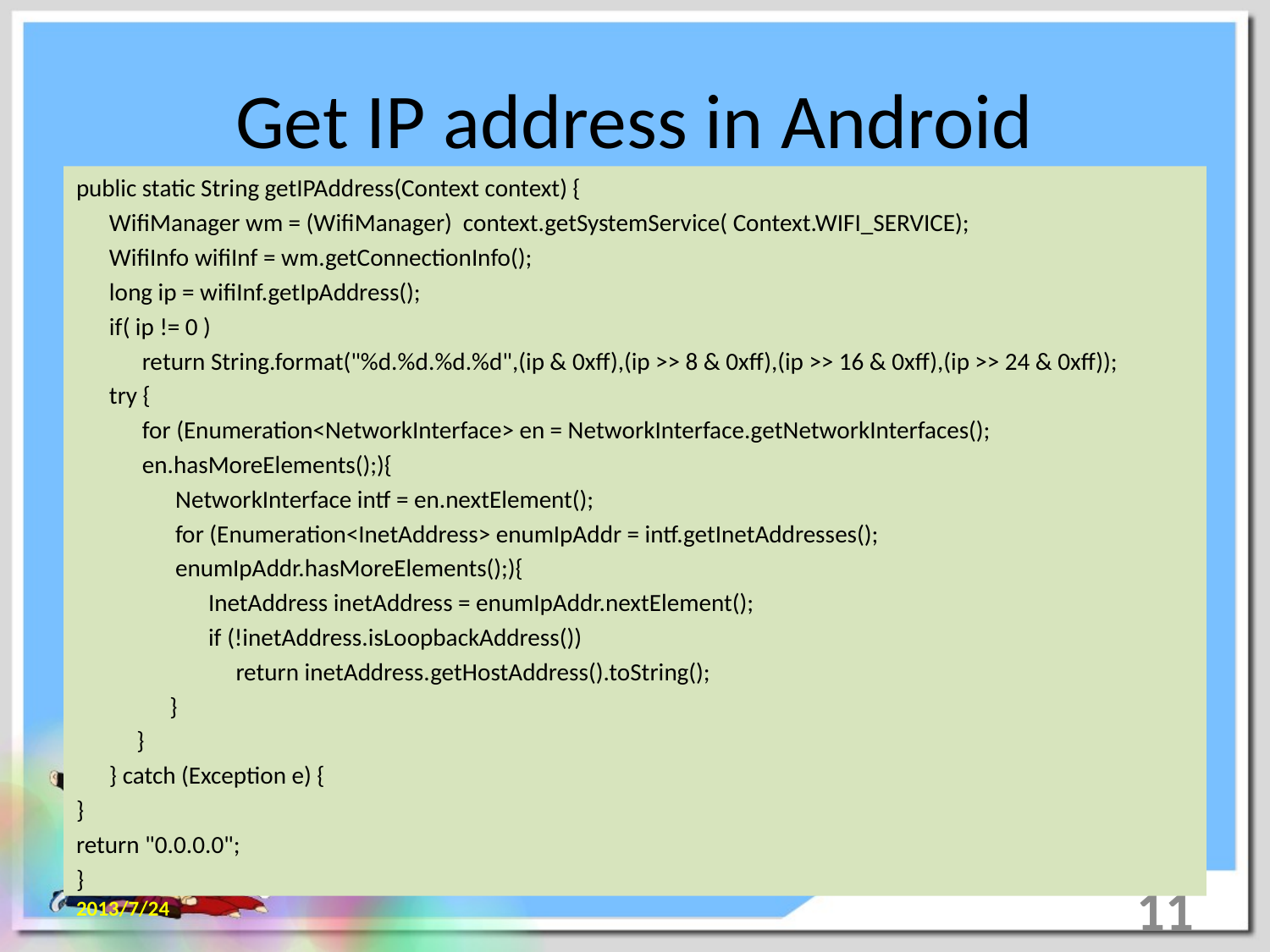

# Get IP address in Android
public static String getIPAddress(Context context) {
      WifiManager wm = (WifiManager)  context.getSystemService( Context.WIFI_SERVICE);
      WifiInfo wifiInf = wm.getConnectionInfo();
      long ip = wifiInf.getIpAddress();
      if( ip != 0 )
            return String.format("%d.%d.%d.%d",(ip & 0xff),(ip >> 8 & 0xff),(ip >> 16 & 0xff),(ip >> 24 & 0xff));
      try {
            for (Enumeration<NetworkInterface> en = NetworkInterface.getNetworkInterfaces();
            en.hasMoreElements();){
                  NetworkInterface intf = en.nextElement();
                  for (Enumeration<InetAddress> enumIpAddr = intf.getInetAddresses();
                  enumIpAddr.hasMoreElements();){
                        InetAddress inetAddress = enumIpAddr.nextElement();
                        if (!inetAddress.isLoopbackAddress())
                             return inetAddress.getHostAddress().toString();
                 }
           }
      } catch (Exception e) {
}
return "0.0.0.0";
}
2013/7/24
11